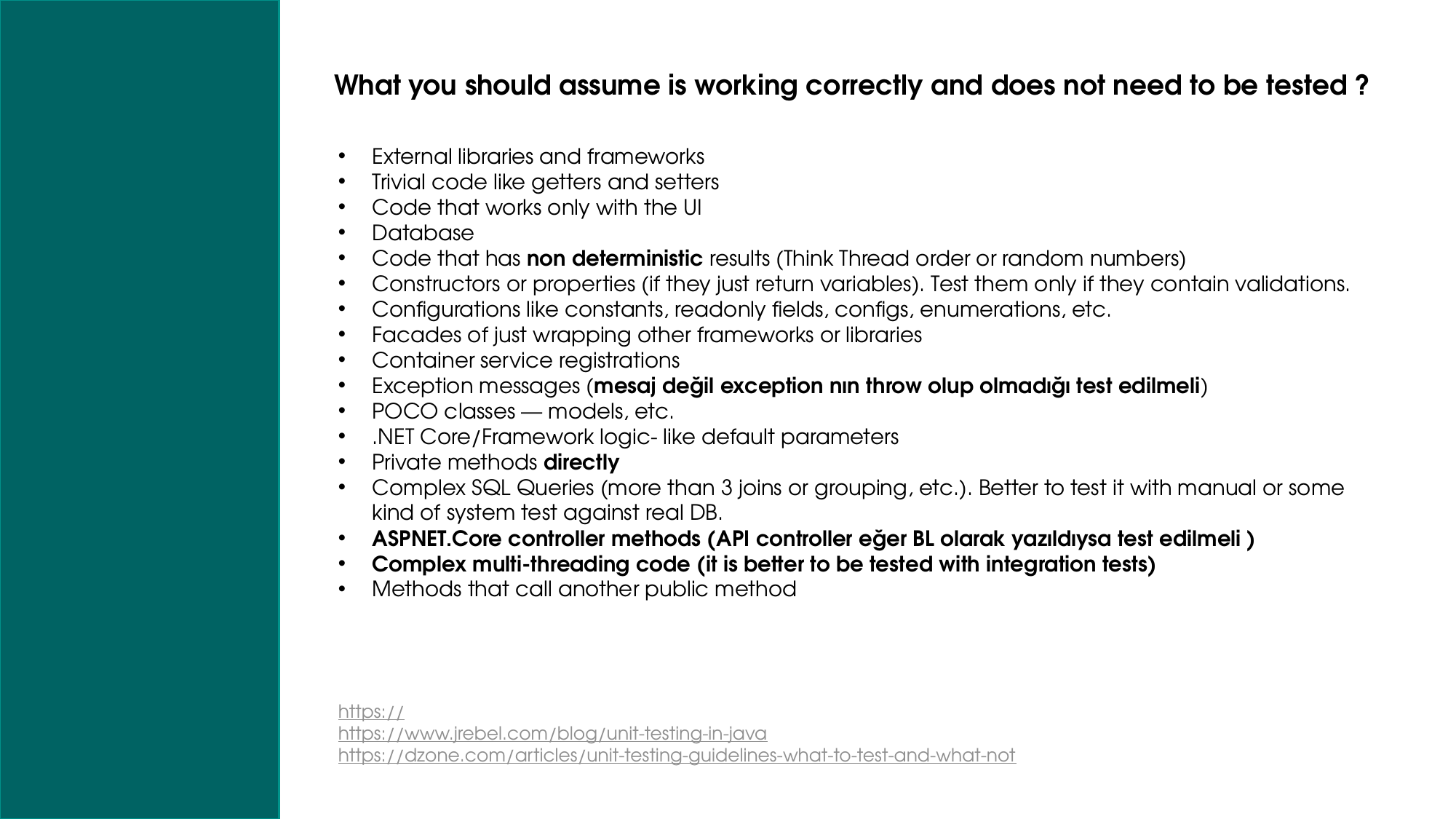

What you should assume is working correctly and does not need to be tested ?
External libraries and frameworks
Trivial code like getters and setters
Code that works only with the UI
Database
Code that has non deterministic results (Think Thread order or random numbers)
Constructors or properties (if they just return variables). Test them only if they contain validations.
Configurations like constants, readonly fields, configs, enumerations, etc.
Facades of just wrapping other frameworks or libraries
Container service registrations
Exception messages (mesaj değil exception nın throw olup olmadığı test edilmeli)
POCO classes — models, etc.
.NET Core/Framework logic- like default parameters
Private methods directly
Complex SQL Queries (more than 3 joins or grouping, etc.). Better to test it with manual or some kind of system test against real DB.
ASPNET.Core controller methods (API controller eğer BL olarak yazıldıysa test edilmeli )
Complex multi-threading code (it is better to be tested with integration tests)
Methods that call another public method
https://dreamix.eu/blog/java/what-needs-to-be-unit-tested-how-much-code-coverage-is-needed
https://www.jrebel.com/blog/unit-testing-in-java
https://dzone.com/articles/unit-testing-guidelines-what-to-test-and-what-not